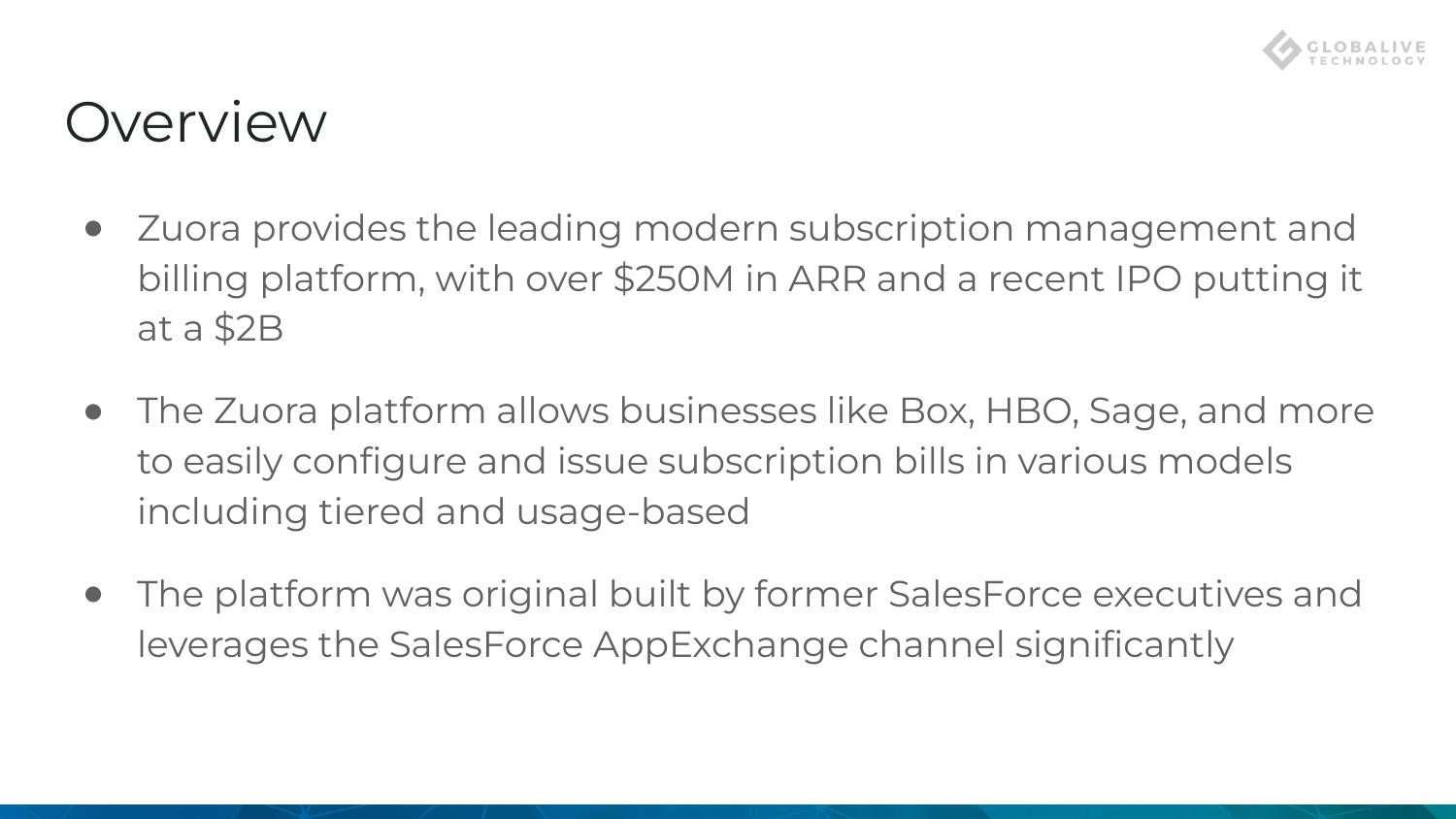

# Overview
Zuora provides the leading modern subscription management and billing platform, with over $250M in ARR and a recent IPO putting it at a $2B
The Zuora platform allows businesses like Box, HBO, Sage, and more to easily configure and issue subscription bills in various models including tiered and usage-based
The platform was original built by former SalesForce executives and leverages the SalesForce AppExchange channel significantly